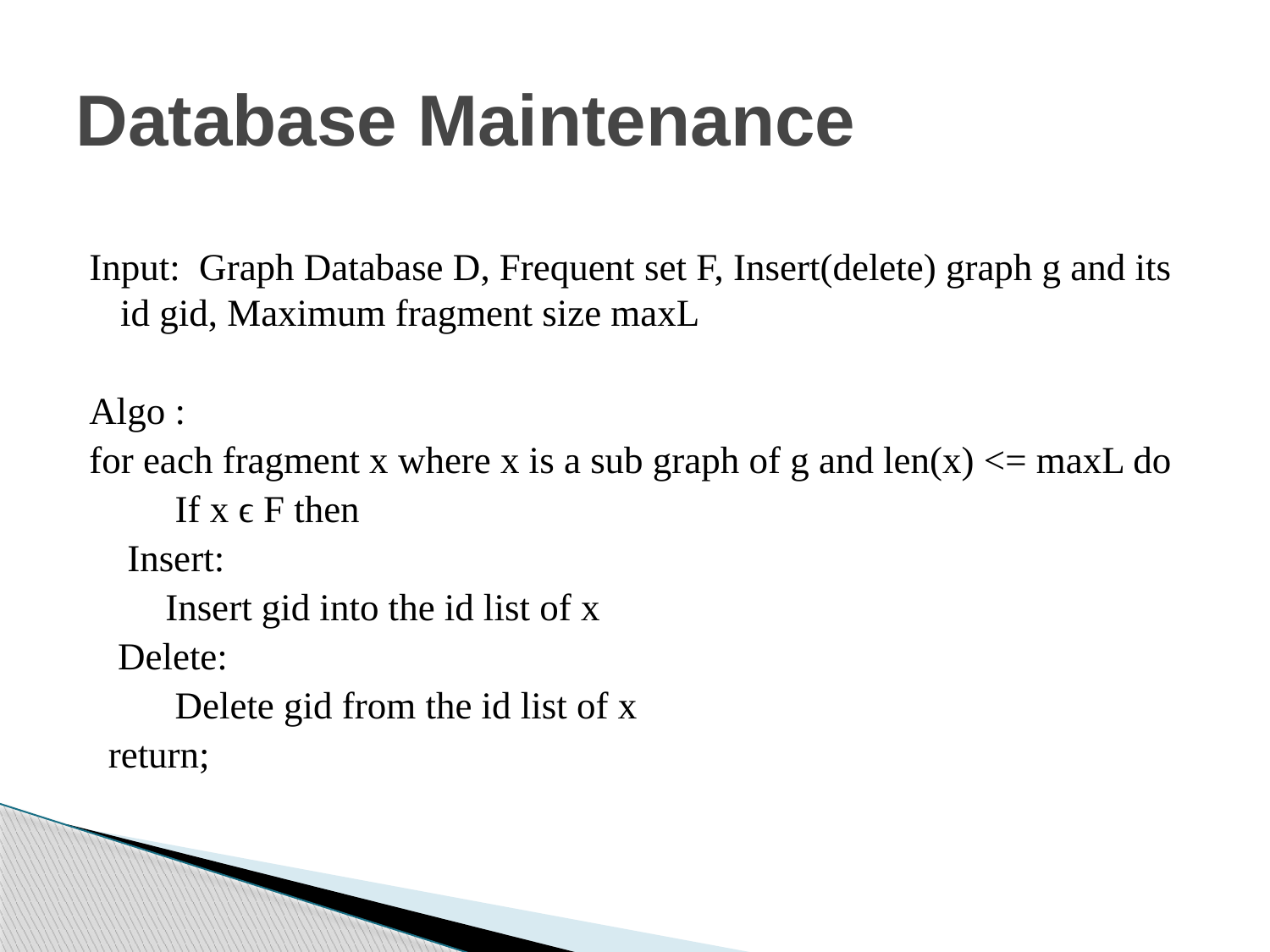

# Database Maintenance

Input:  Graph Database D, Frequent set F, Insert(delete) graph g and its id gid, Maximum fragment size maxL

Algo :
for each fragment x where x is a sub graph of g and len(x) <= maxL do
         If x ϵ F then
    Insert:
        Insert gid into the id list of x
   Delete:
         Delete gid from the id list of x
  return;